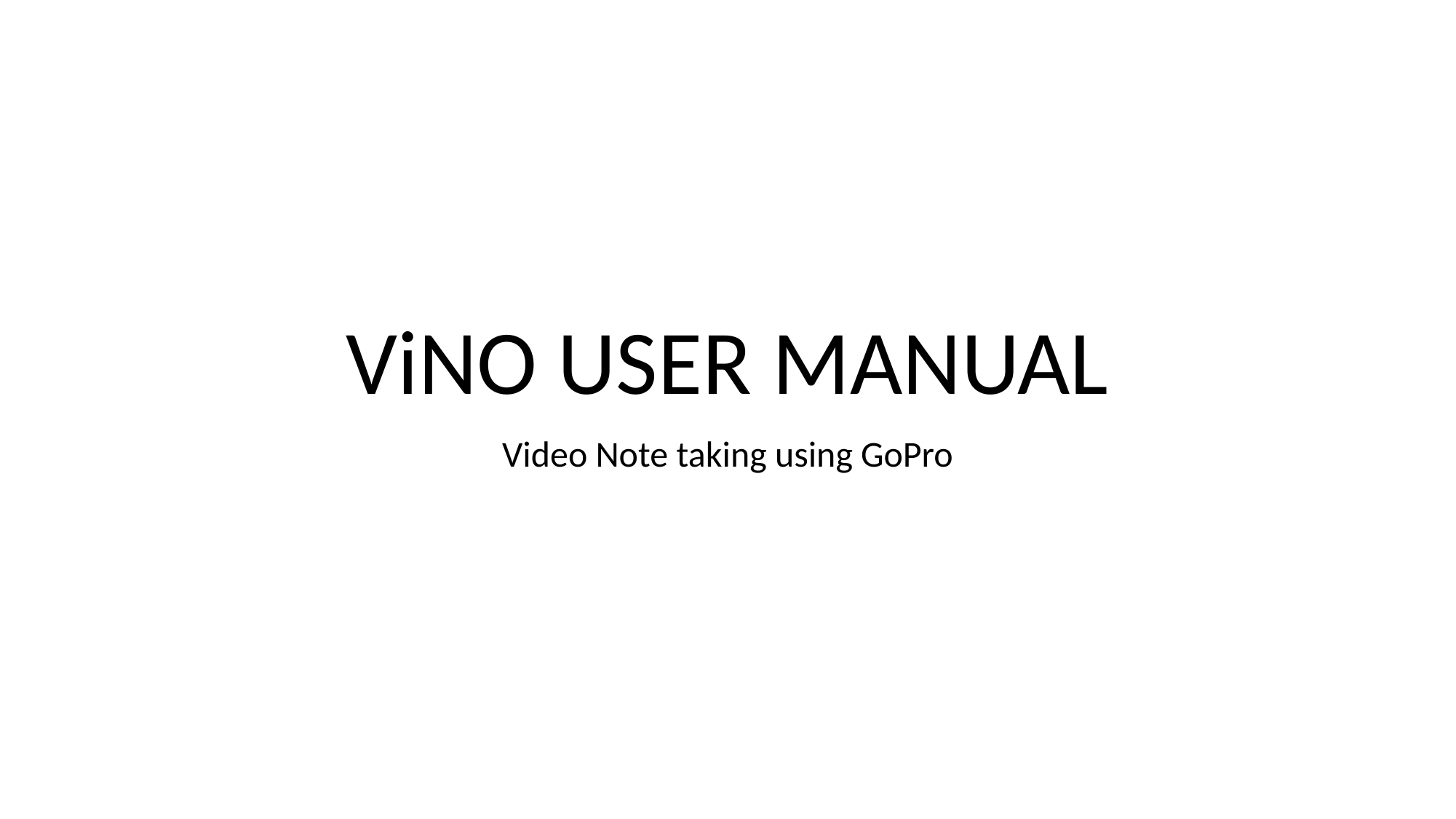

# ViNO USER MANUAL
Video Note taking using GoPro